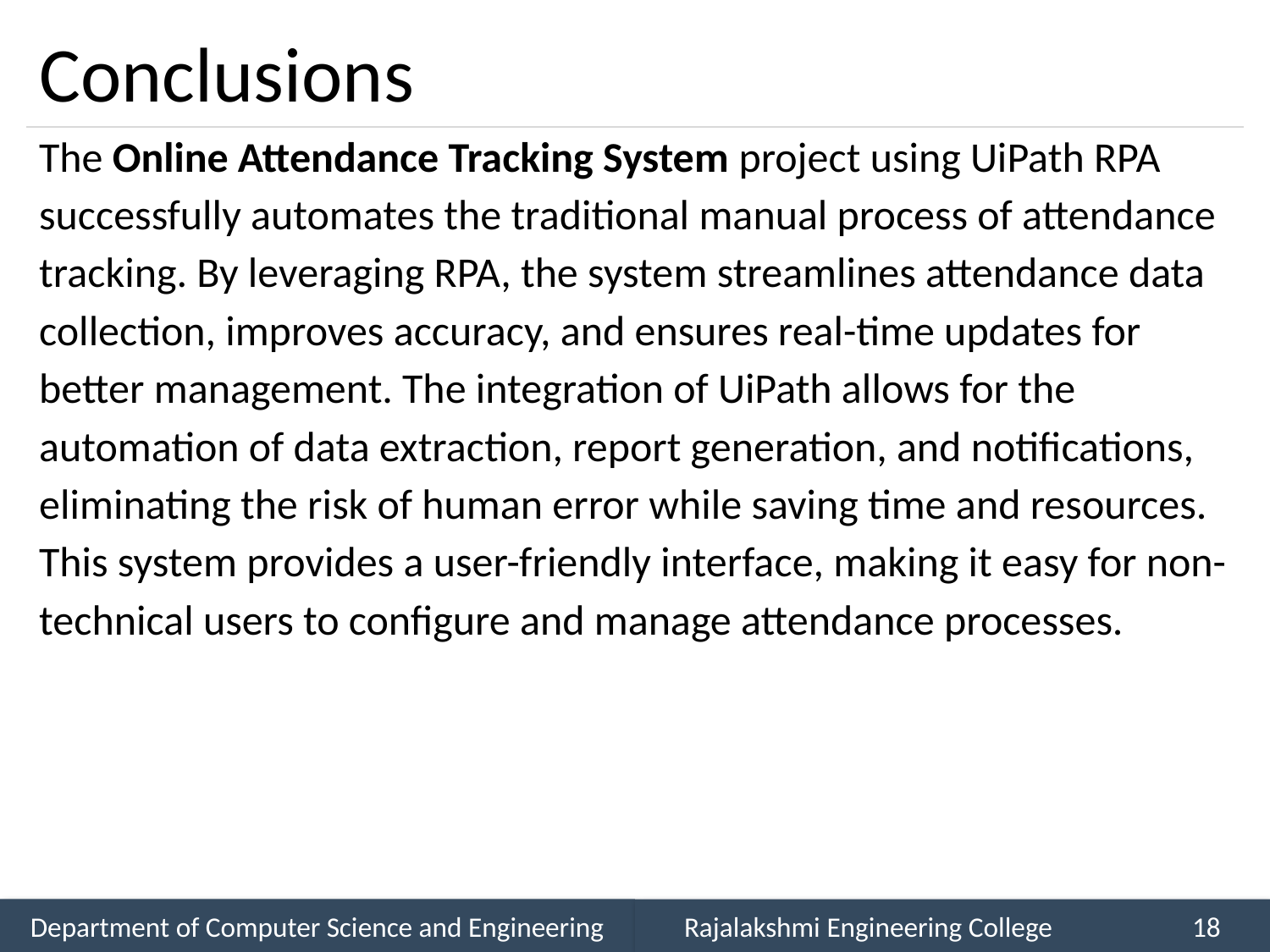

# Conclusions
The Online Attendance Tracking System project using UiPath RPA successfully automates the traditional manual process of attendance tracking. By leveraging RPA, the system streamlines attendance data collection, improves accuracy, and ensures real-time updates for better management. The integration of UiPath allows for the automation of data extraction, report generation, and notifications, eliminating the risk of human error while saving time and resources. This system provides a user-friendly interface, making it easy for non-technical users to configure and manage attendance processes.